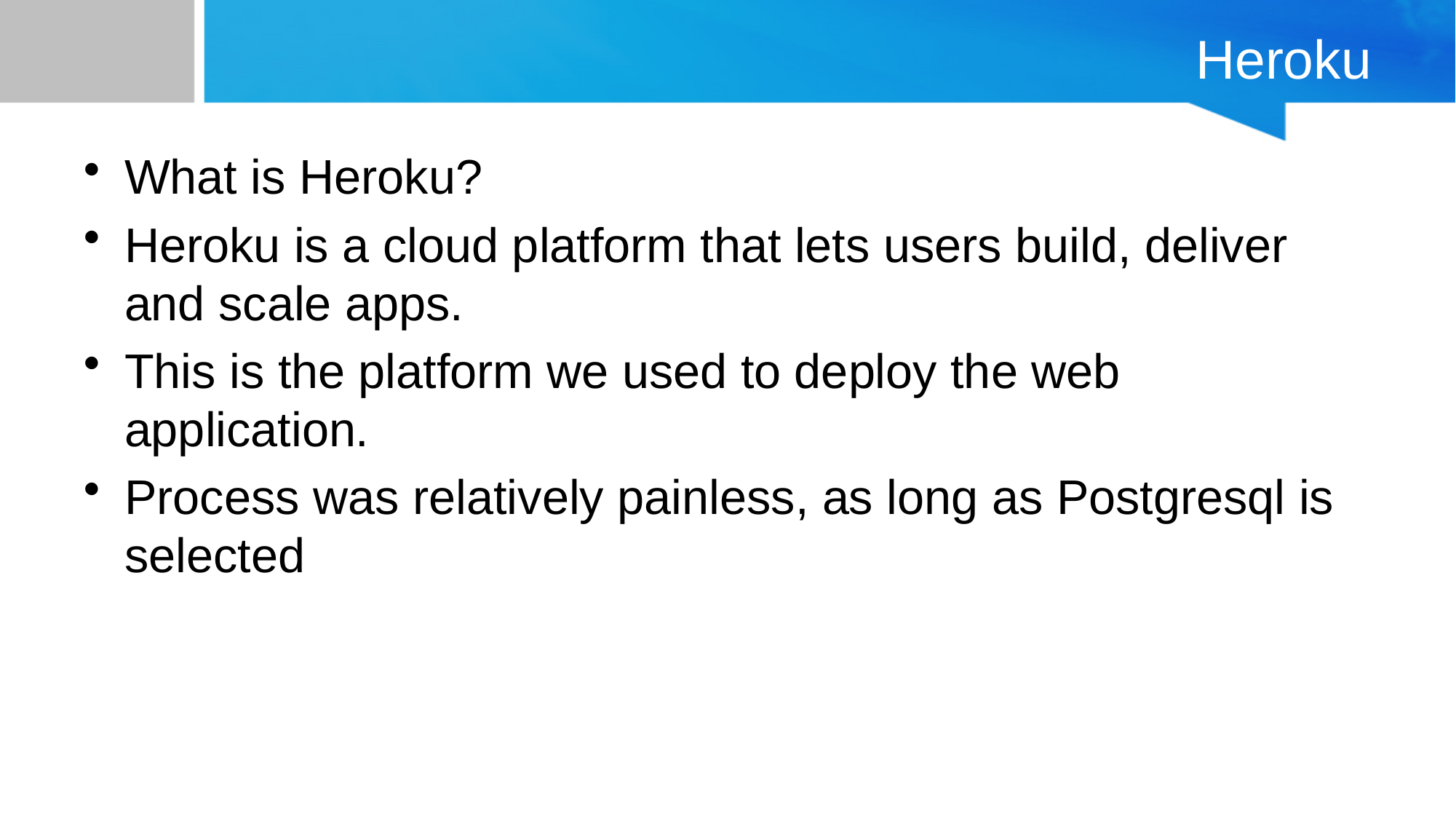

# Heroku
What is Heroku?
Heroku is a cloud platform that lets users build, deliver and scale apps.
This is the platform we used to deploy the web application.
Process was relatively painless, as long as Postgresql is selected